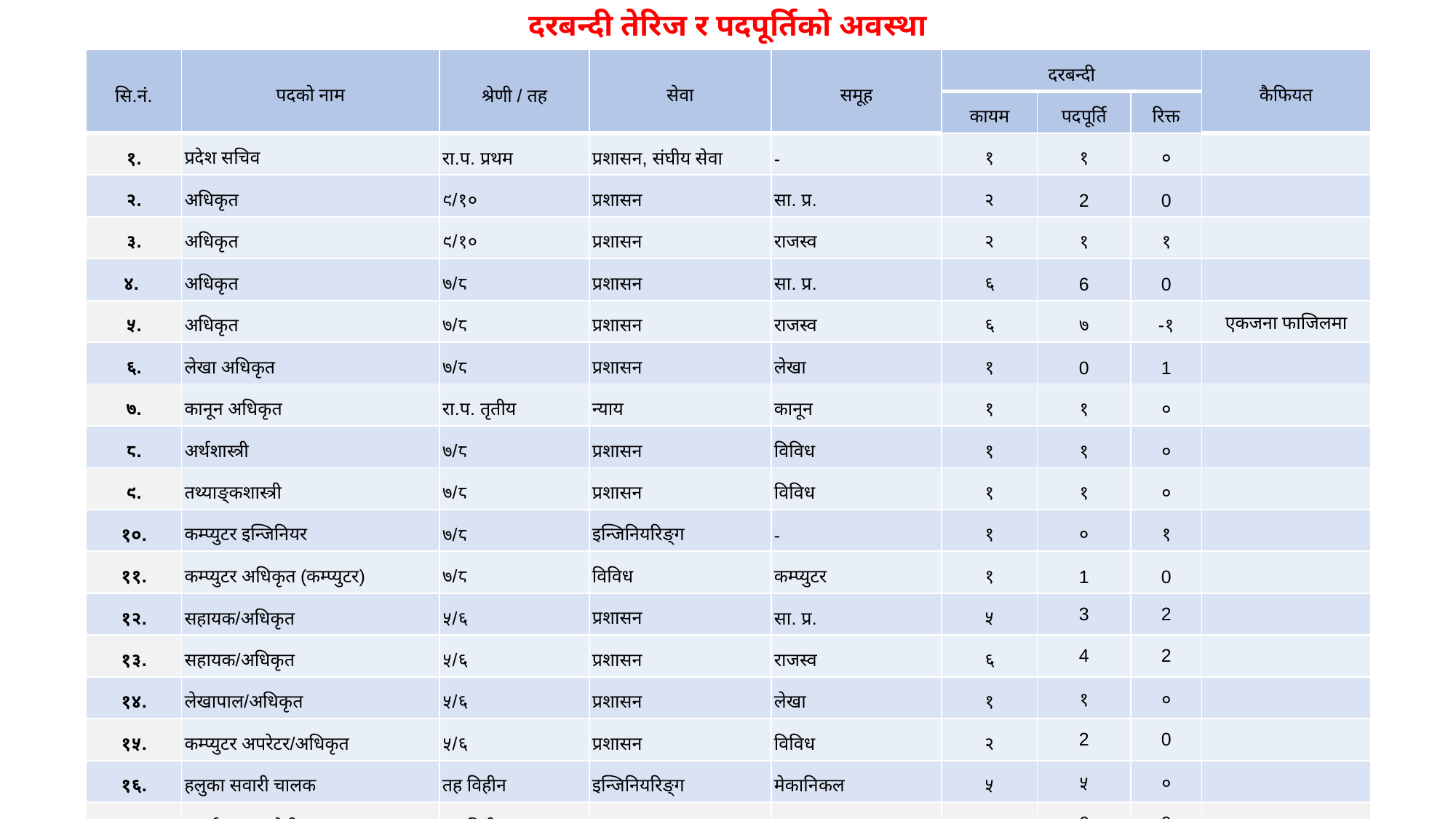

दरबन्दी तेरिज र पदपूर्तिको अवस्था

| सि.नं. | पदको नाम | श्रेणी / तह | सेवा | समूह | दरबन्दी |  |  | कैफियत |
| --- | --- | --- | --- | --- | --- | --- | --- | --- |
|  |  |  |  |  | कायम | पदपूर्ति | रिक्त |  |
| १. | प्रदेश सचिव | रा.प. प्रथम | प्रशासन, संघीय सेवा | - | १ | १ | ० |  |
| २. | अधिकृत | ९/१० | प्रशासन | सा. प्र. | २ | 2 | 0 |  |
| ३. | अधिकृत | ९/१० | प्रशासन | राजस्व | २ | १ | १ |  |
| ४. | अधिकृत | ७/८ | प्रशासन | सा. प्र. | ६ | 6 | 0 |  |
| ५. | अधिकृत | ७/८ | प्रशासन | राजस्व | ६ | ७ | -१ | एकजना फाजिलमा |
| ६. | लेखा अधिकृत | ७/८ | प्रशासन | लेखा | १ | 0 | 1 |  |
| ७. | कानून अधिकृत | रा.प. तृतीय | न्याय | कानून | १ | १ | ० |  |
| ८. | अर्थशास्त्री | ७/८ | प्रशासन | विविध | १ | १ | ० |  |
| ९. | तथ्याङ्कशास्त्री | ७/८ | प्रशासन | विविध | १ | १ | ० |  |
| १०. | कम्प्युटर इन्जिनियर | ७/८ | इन्जिनियरिङ्ग | - | १ | ० | १ |  |
| ११. | कम्प्युटर अधिकृत (कम्प्युटर) | ७/८ | विविध | कम्प्युटर | १ | 1 | 0 |  |
| १२. | सहायक/अधिकृत | ५/६ | प्रशासन | सा. प्र. | ५ | 3 | 2 |  |
| १३. | सहायक/अधिकृत | ५/६ | प्रशासन | राजस्व | ६ | 4 | 2 |  |
| १४. | लेखापाल/अधिकृत | ५/६ | प्रशासन | लेखा | १ | १ | ० |  |
| १५. | कम्प्युटर अपरेटर/अधिकृत | ५/६ | प्रशासन | विविध | २ | 2 | 0 |  |
| १६. | हलुका सवारी चालक | तह विहीन | इन्जिनियरिङ्ग | मेकानिकल | ५ | ५ | ० |  |
| १७. | कार्यालय सहयोगी | तह विहीन | प्रशासन | सा. प्र. | ६ | 6 | 0 |  |
| जम्मा |  |  |  |  | ४८ | 42 | 7 |  |